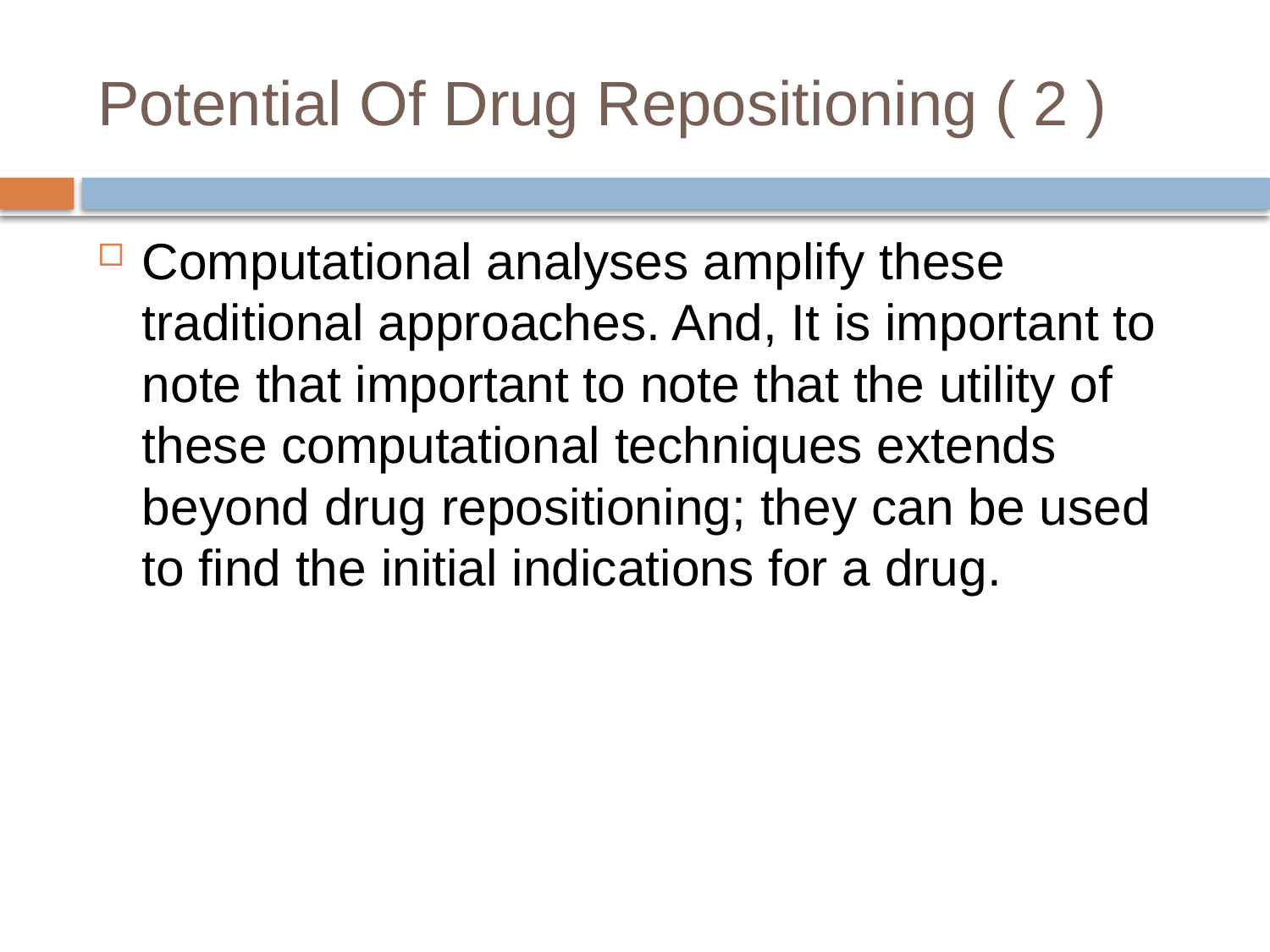

# Potential Of Drug Repositioning ( 2 )
Computational analyses amplify these traditional approaches. And, It is important to note that important to note that the utility of these computational techniques extends beyond drug repositioning; they can be used to find the initial indications for a drug.